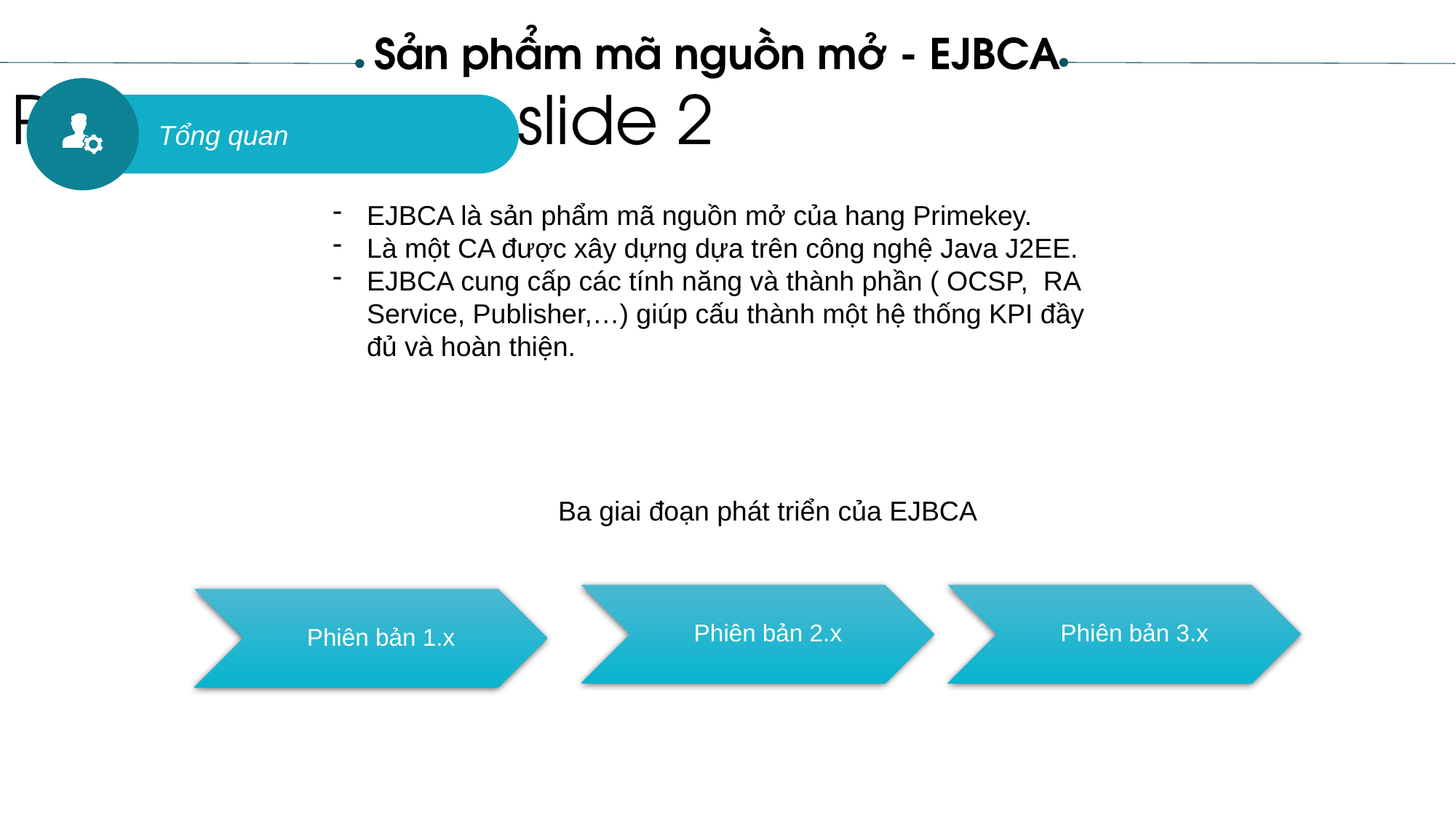

Sản phẩm mã nguồn mở - EJBCA
Project analysis slide 2

       Tổng quan

EJBCA là sản phẩm mã nguồn mở của hang Primekey.
Là một CA được xây dựng dựa trên công nghệ Java J2EE.
EJBCA cung cấp các tính năng và thành phần ( OCSP,  RA Service, Publisher,…) giúp cấu thành một hệ thống KPI đầy đủ và hoàn thiện.

Ba giai đoạn phát triển của EJBCA

Phiên bản 2.x

Phiên bản 3.x

Phiên bản 1.x